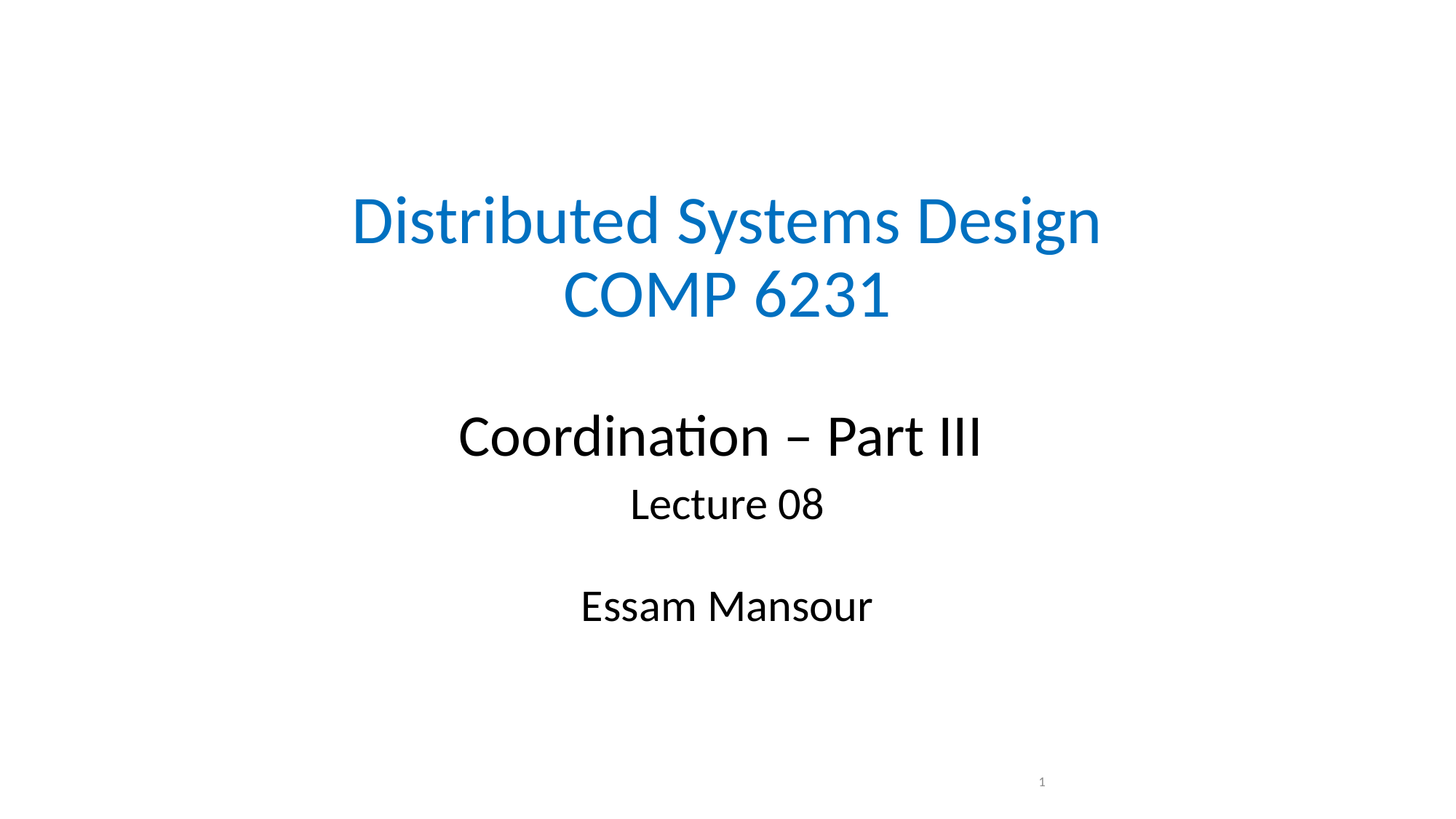

# Distributed Systems Design COMP 6231
Coordination – Part III
Lecture 08

Essam Mansour
1